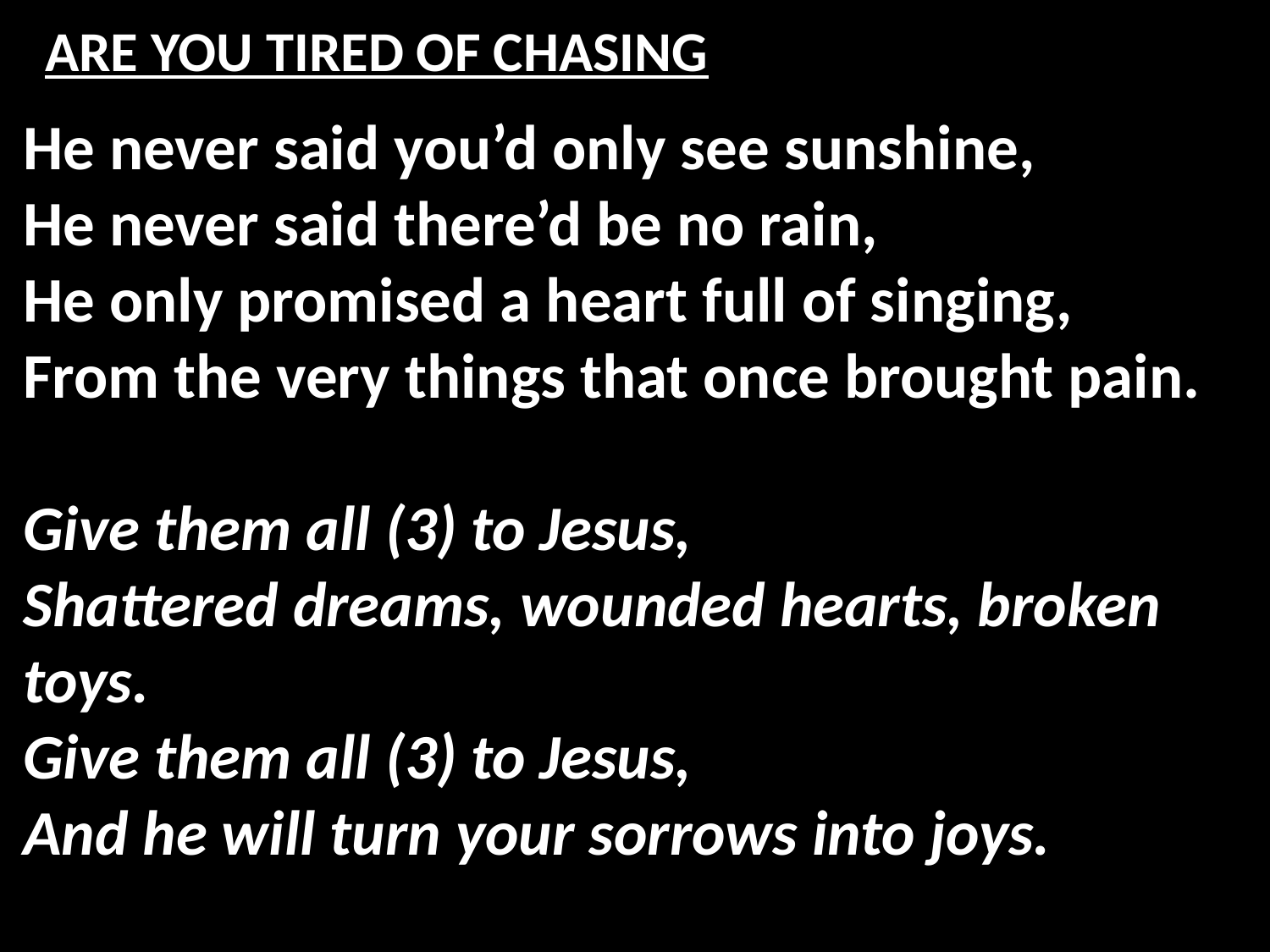

# ARE YOU TIRED OF CHASING
He never said you’d only see sunshine,
He never said there’d be no rain,
He only promised a heart full of singing,
From the very things that once brought pain.

Give them all (3) to Jesus,
Shattered dreams, wounded hearts, broken toys.
Give them all (3) to Jesus,
And he will turn your sorrows into joys.